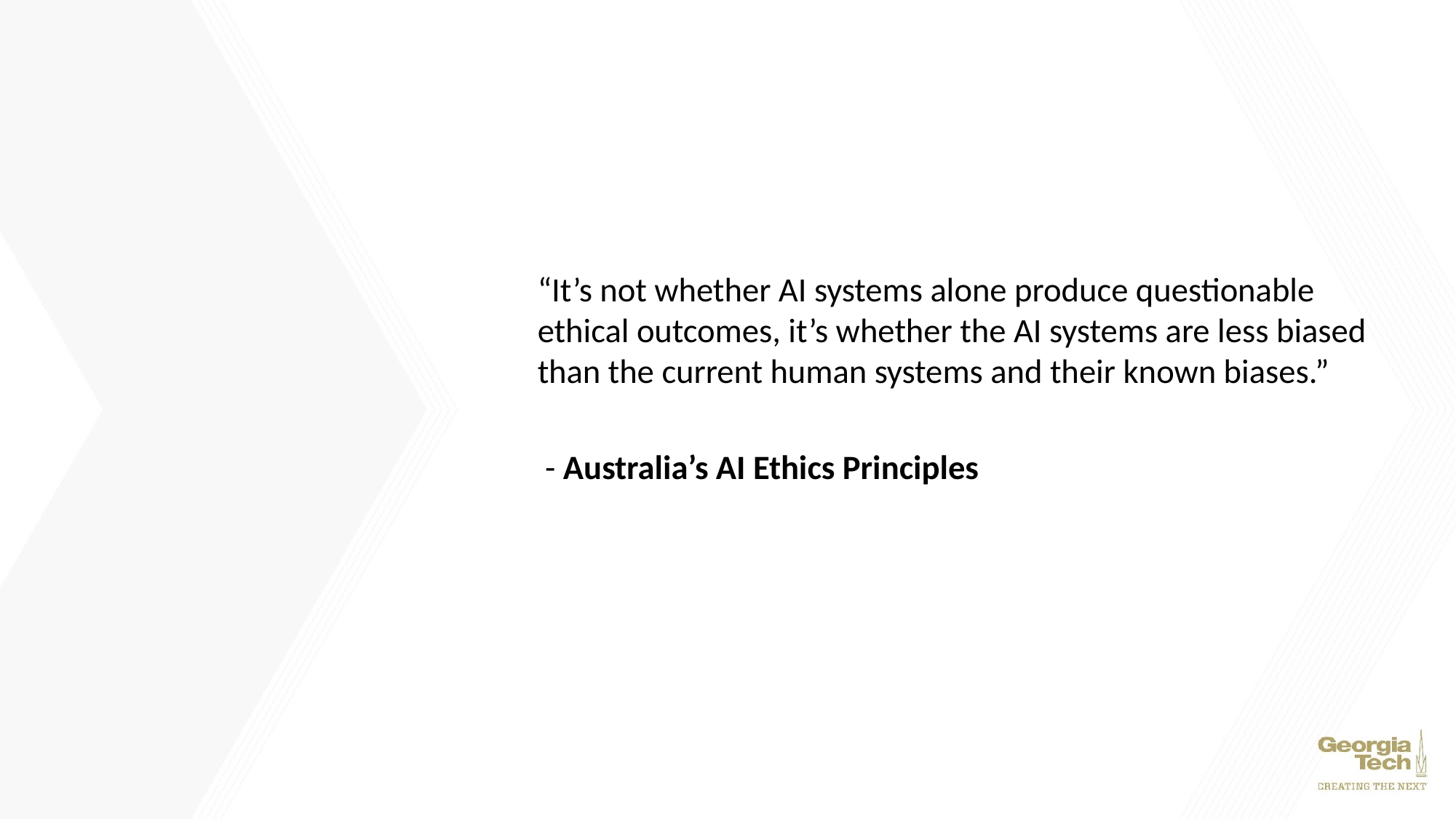

“It’s not whether AI systems alone produce questionable ethical outcomes, it’s whether the AI systems are less biased than the current human systems and their known biases.”

 - Australia’s AI Ethics Principles